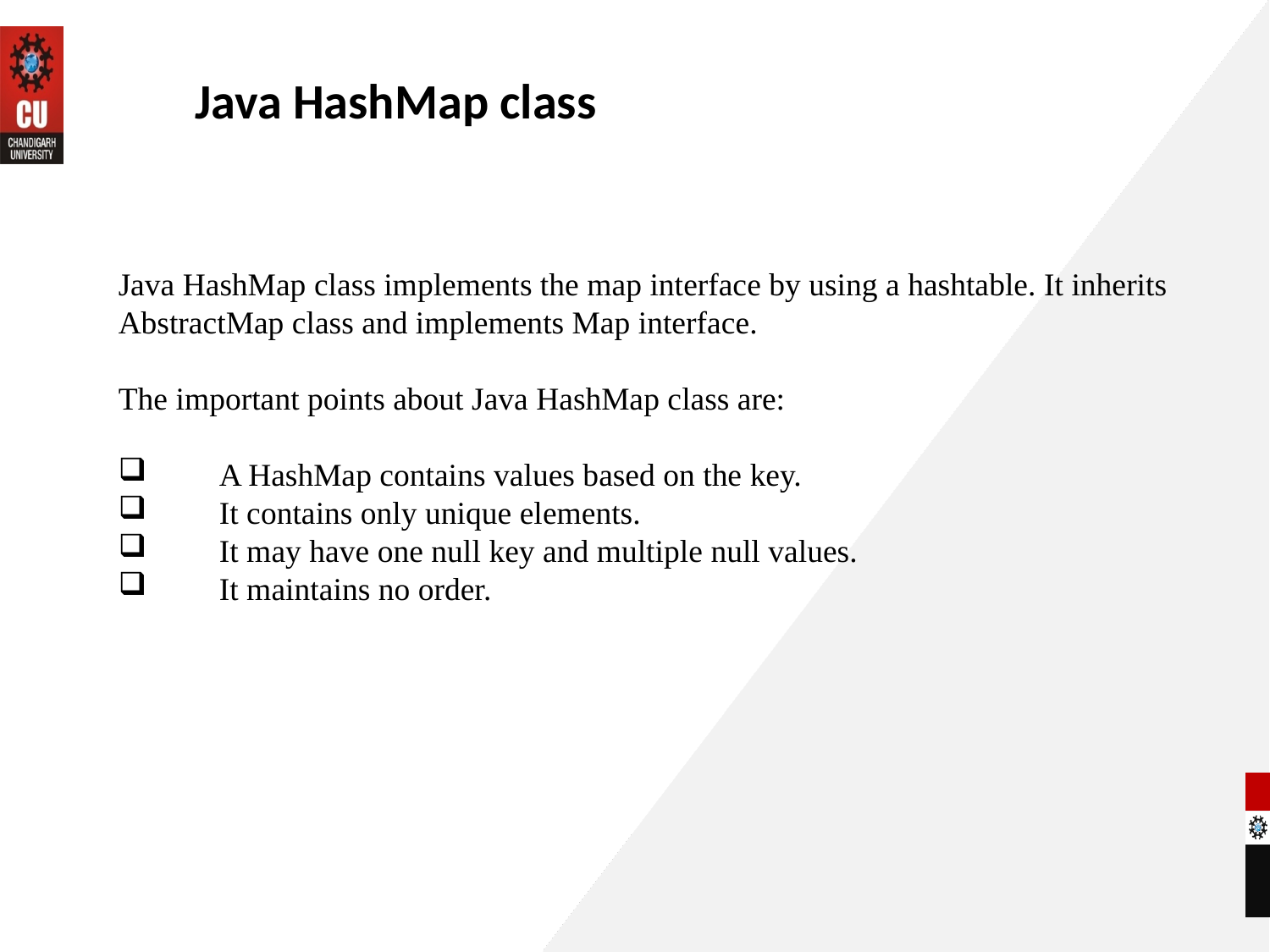

Java HashMap class
Java HashMap class implements the map interface by using a hashtable. It inherits AbstractMap class and implements Map interface.

The important points about Java HashMap class are:

         A HashMap contains values based on the key.
         It contains only unique elements.
         It may have one null key and multiple null values.
         It maintains no order.